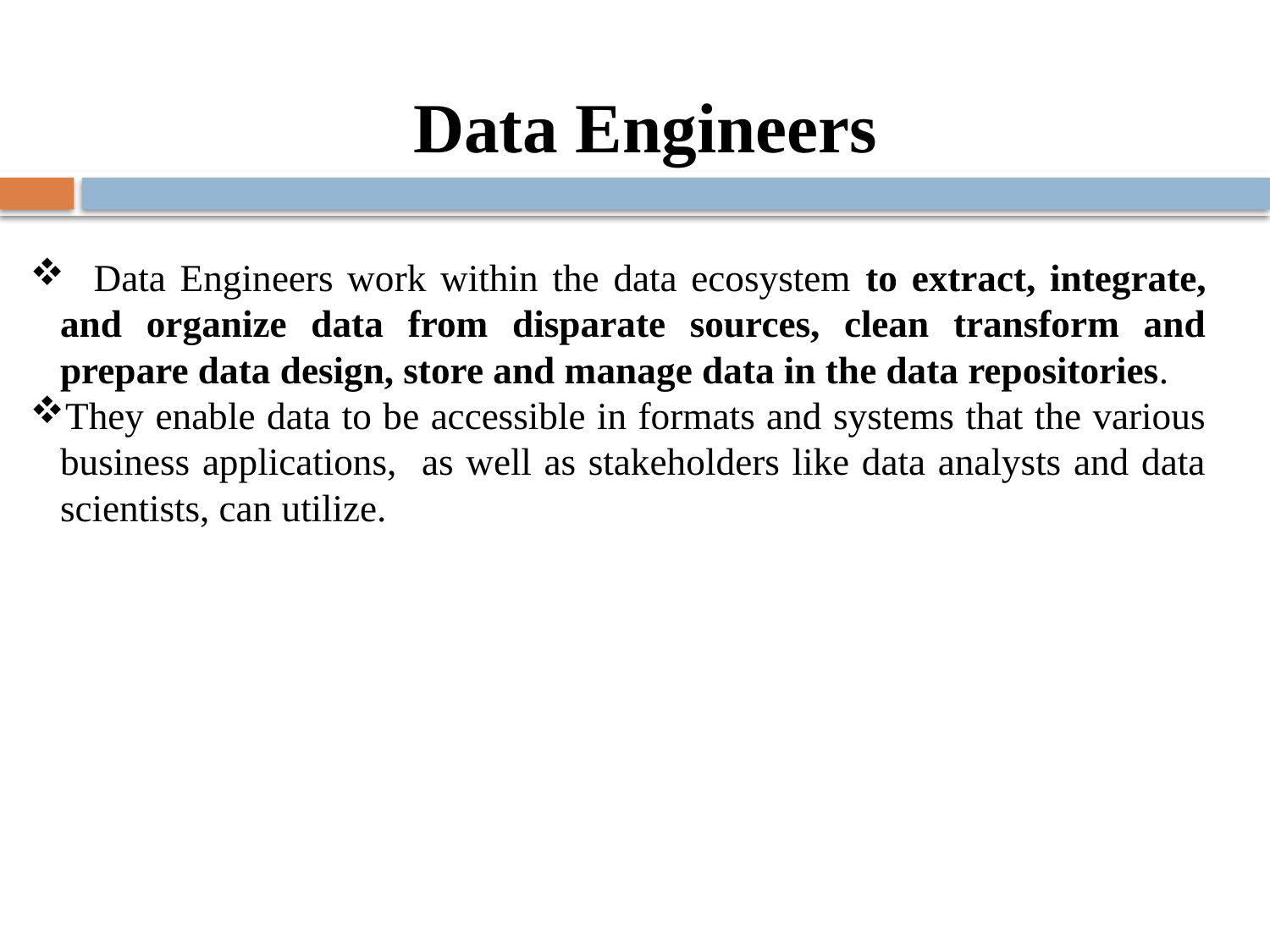

Data Engineers

  Data Engineers work within the data ecosystem to extract, integrate, and organize data from disparate sources, clean transform and prepare data design, store and manage data in the data repositories.
They enable data to be accessible in formats and systems that the various business applications,  as well as stakeholders like data analysts and data scientists, can utilize.